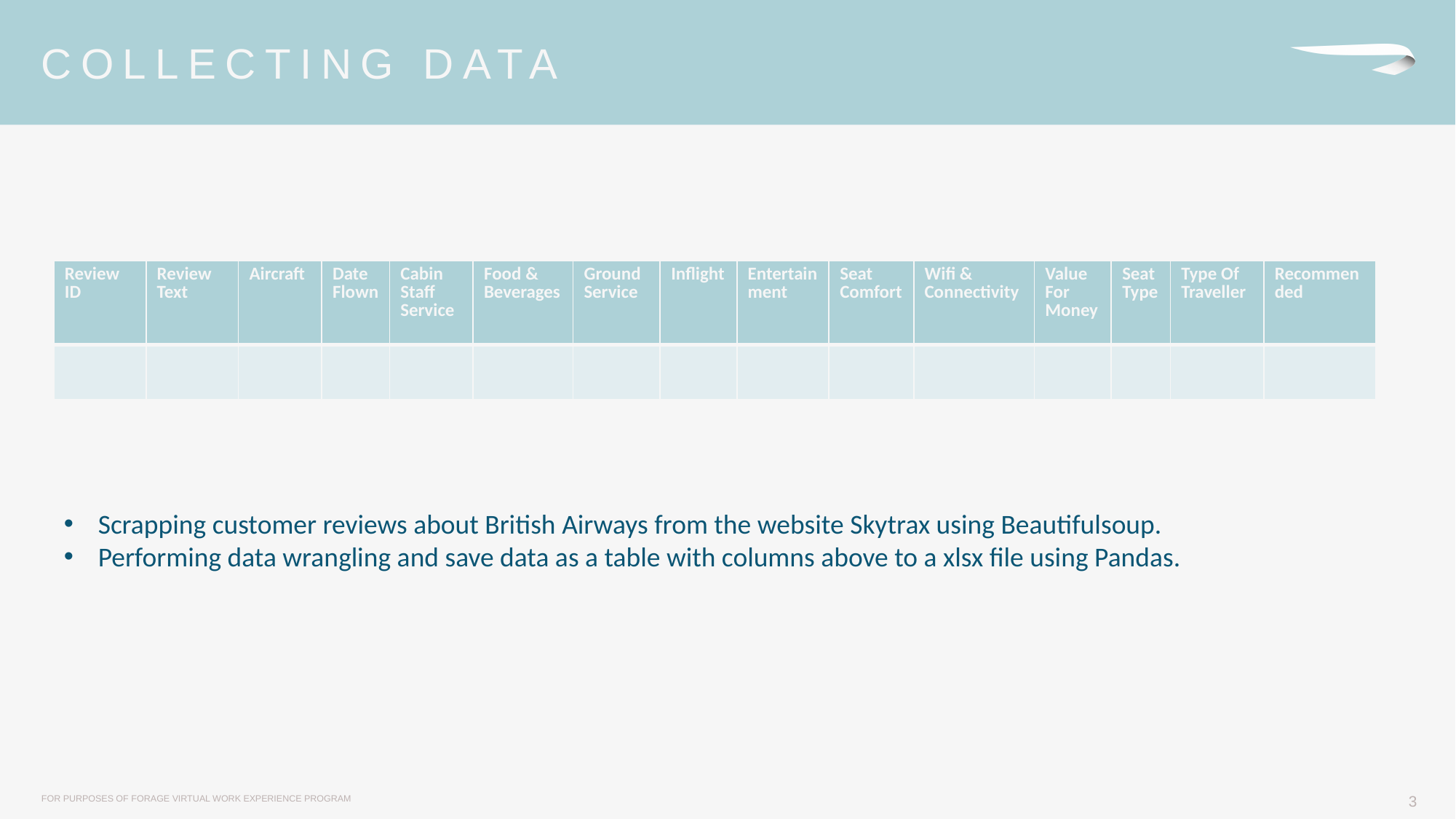

# COLLECTING DATA
| Review ID | Review Text | Aircraft | Date Flown | Cabin Staff Service | Food & Beverages | Ground Service | Inflight | Entertainment | Seat Comfort | Wifi & Connectivity | Value For Money | Seat Type | Type Of Traveller | Recommended |
| --- | --- | --- | --- | --- | --- | --- | --- | --- | --- | --- | --- | --- | --- | --- |
|  |  |  |  |  |  |  |  |  |  |  |  |  |  |  |

Scrapping customer reviews about British Airways from the website Skytrax using Beautifulsoup.
Performing data wrangling and save data as a table with columns above to a xlsx file using Pandas.